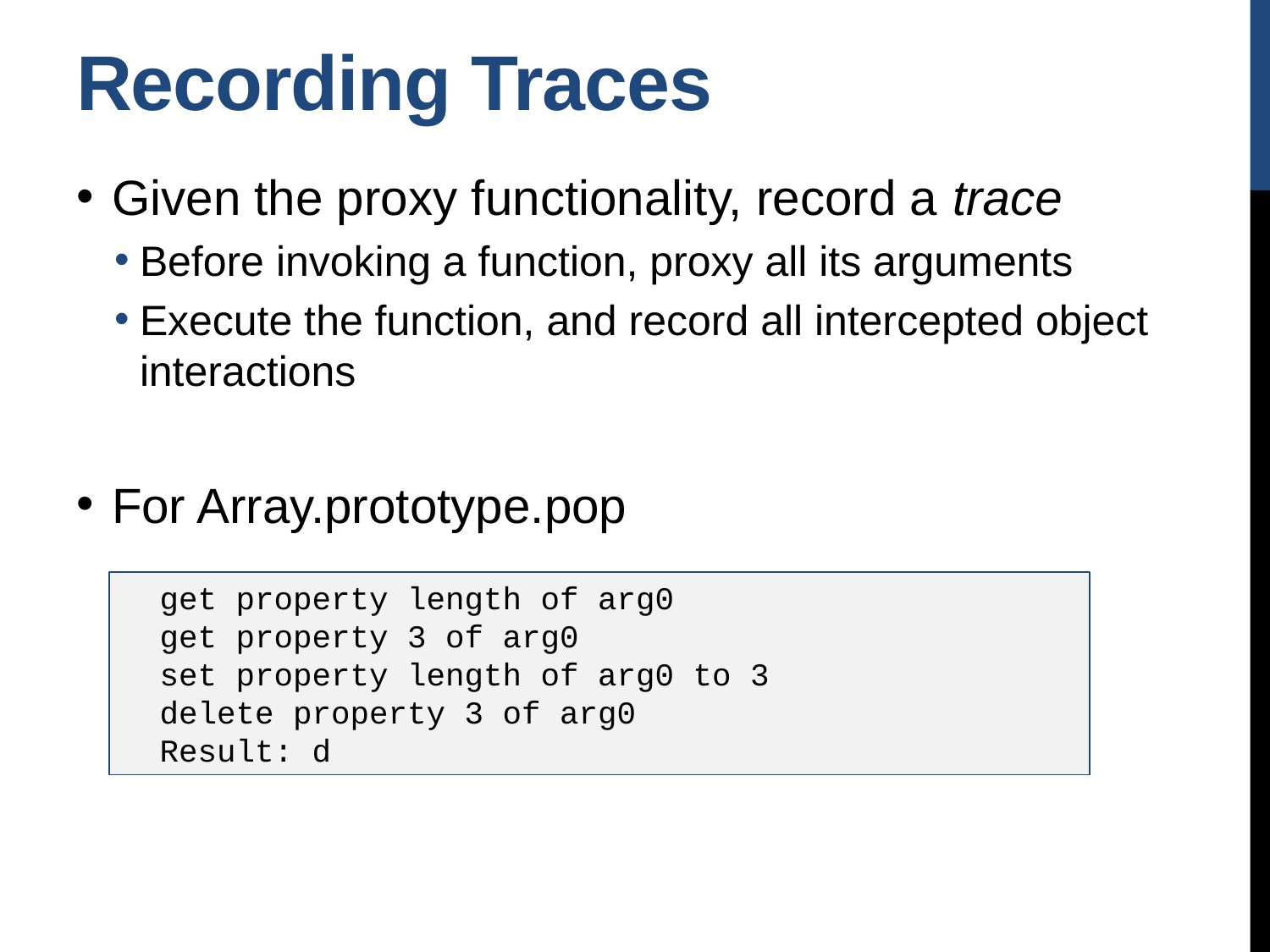

# Recording Traces
Given the proxy functionality, record a trace
Before invoking a function, proxy all its arguments
Execute the function, and record all intercepted object interactions

For Array.prototype.pop

  get property length of arg0
  get property 3 of arg0
  set property length of arg0 to 3
  delete property 3 of arg0
  Result: d